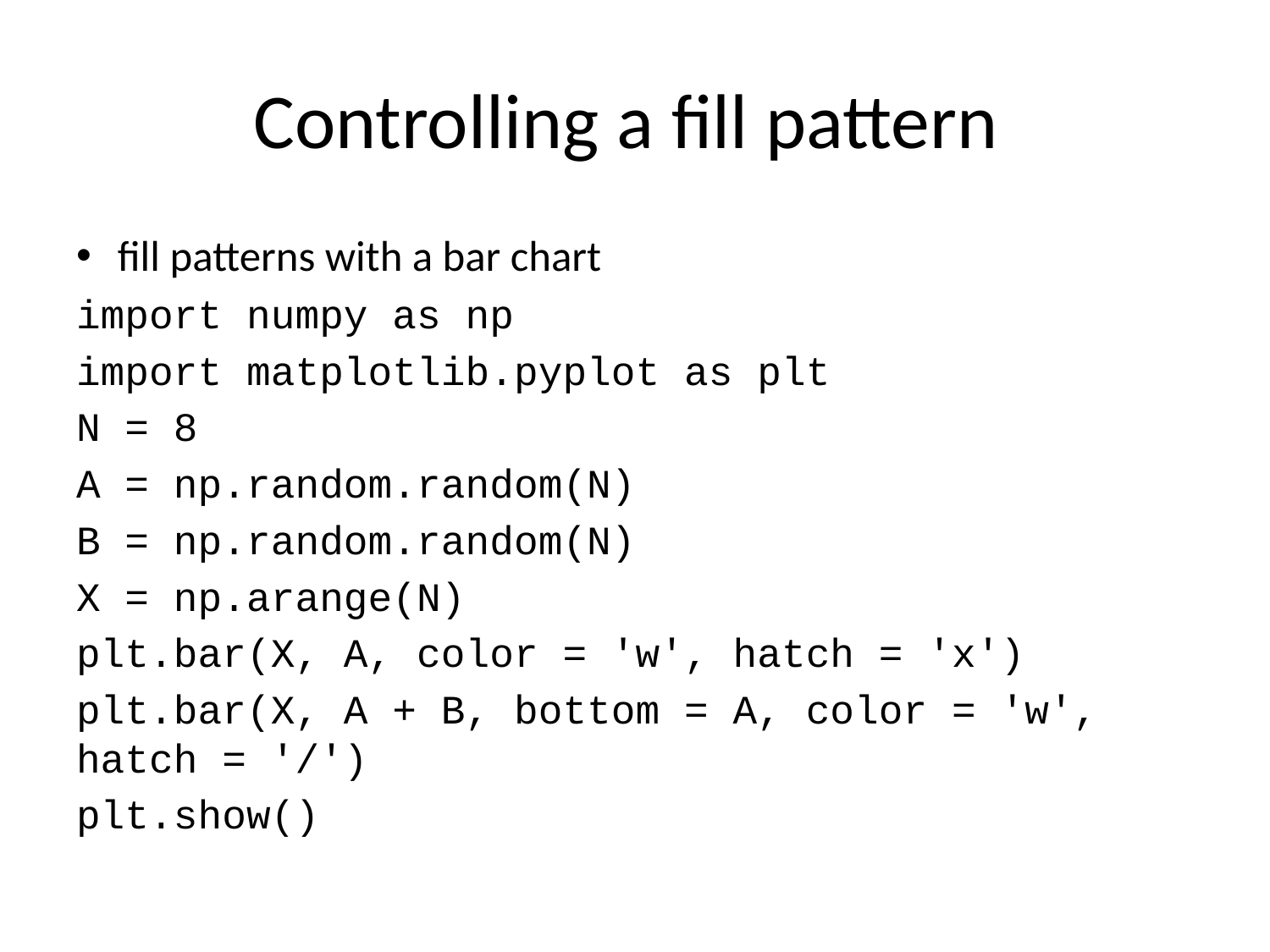

# Controlling a fill pattern
fill patterns with a bar chart
import numpy as np
import matplotlib.pyplot as plt
N = 8
A = np.random.random(N)
B = np.random.random(N)
X = np.arange(N)
plt.bar(X, A, color = 'w', hatch = 'x')
plt.bar(X, A + B, bottom = A, color = 'w', hatch = '/')
plt.show()